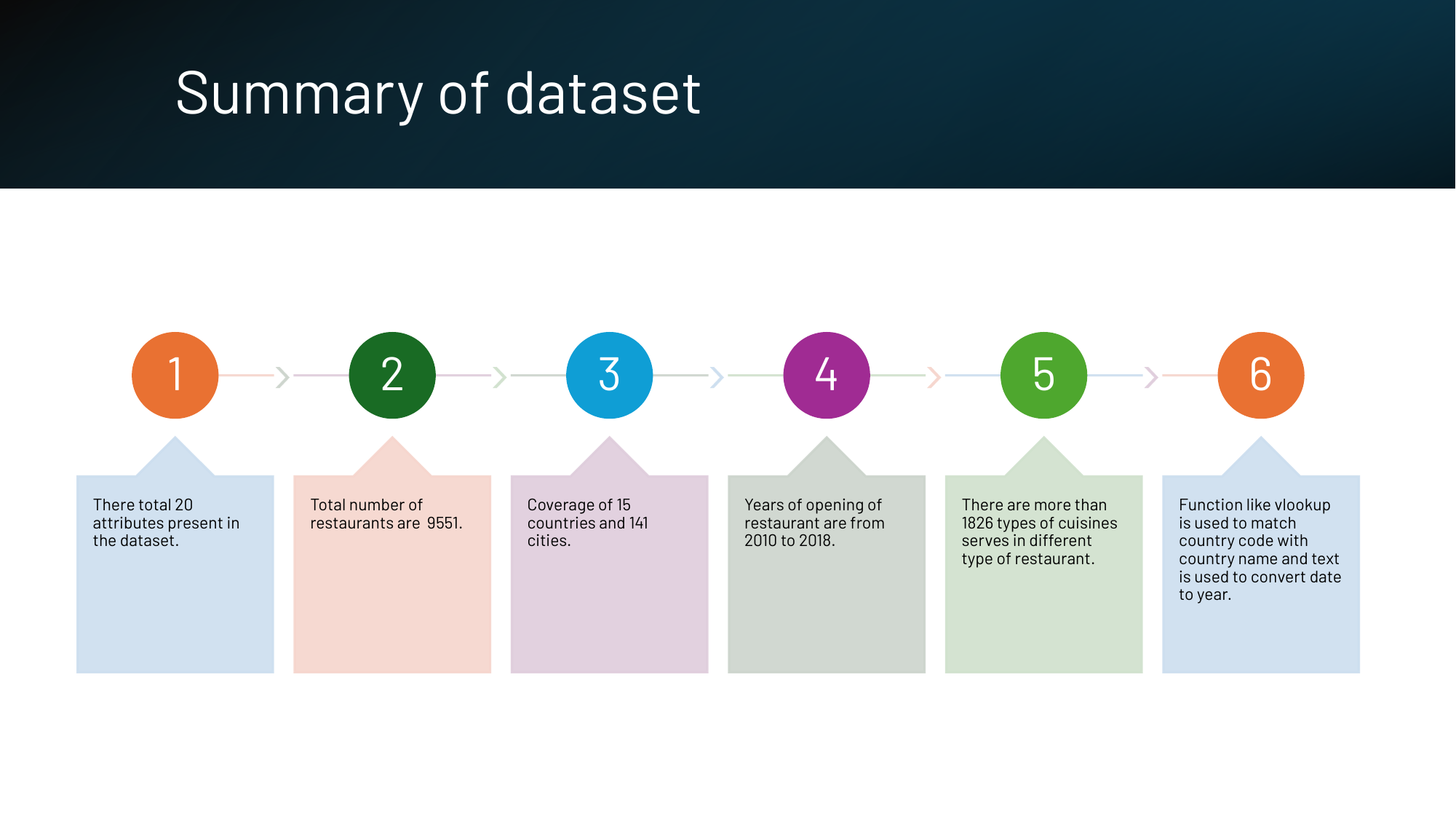

# Summary of dataset
1
There total 20 attributes present in the dataset.
2
Total number of restaurants are  9551.
3
Coverage of 15 countries and 141 cities.
4
Years of opening of restaurant are from 2010 to 2018.
5
There are more than 1826 types of cuisines serves in different type of restaurant.
6
Function like vlookup is used to match country code with country name and text is used to convert date to year.